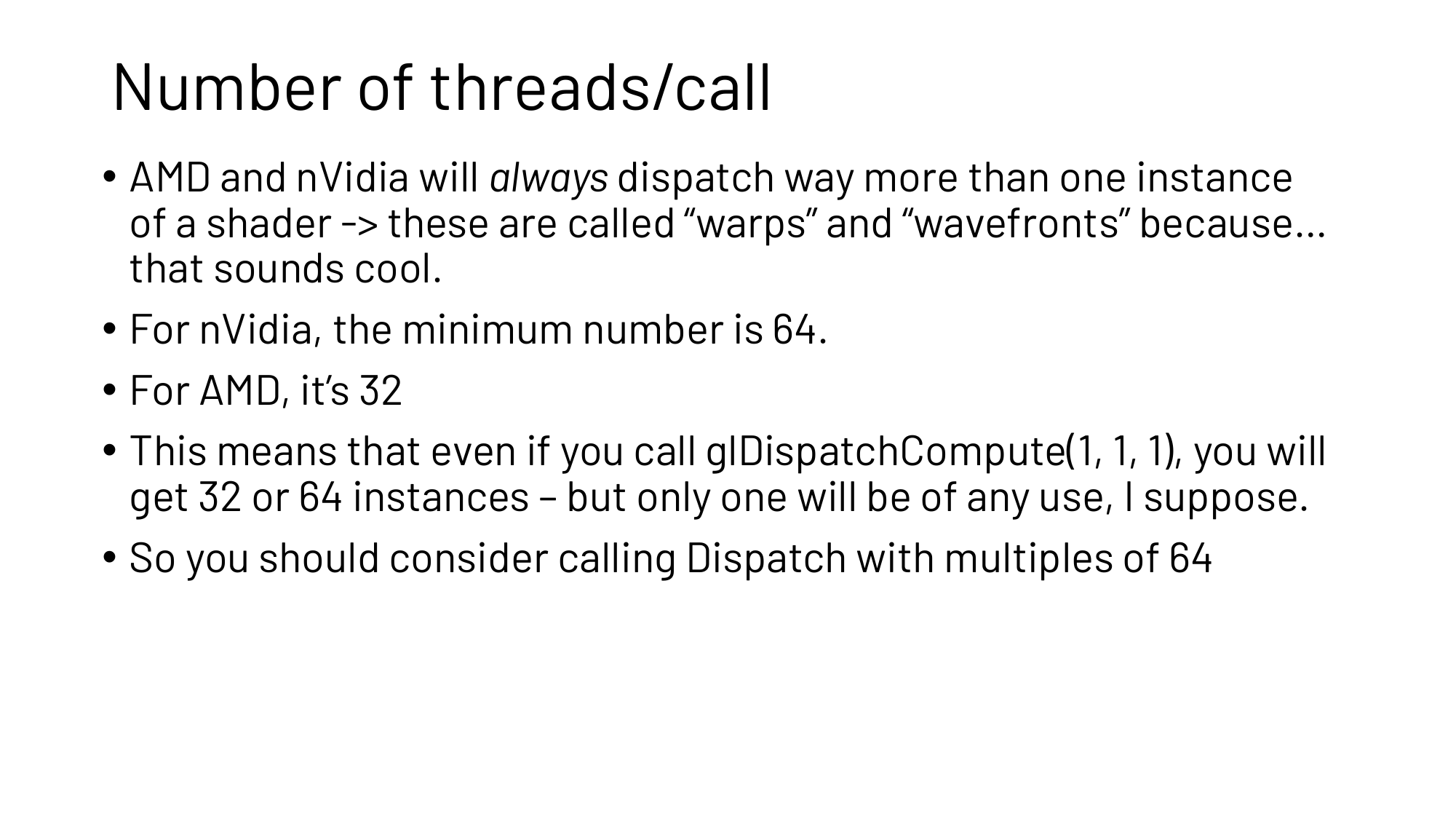

# Number of threads/call
AMD and nVidia will always dispatch way more than one instance of a shader -> these are called “warps” and “wavefronts” because… that sounds cool.
For nVidia, the minimum number is 64.
For AMD, it’s 32
This means that even if you call glDispatchCompute(1, 1, 1), you will get 32 or 64 instances – but only one will be of any use, I suppose.
So you should consider calling Dispatch with multiples of 64